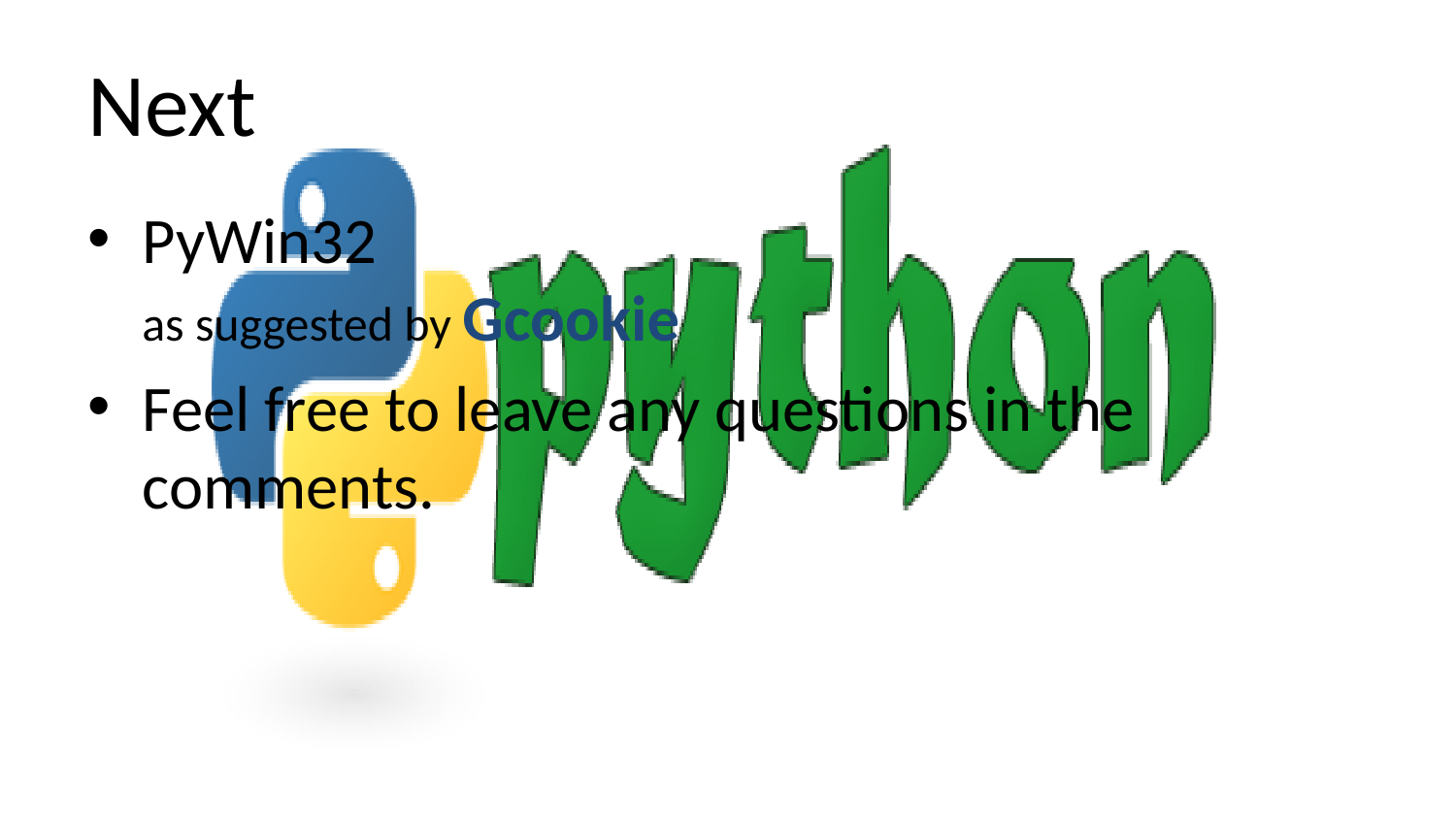

# Next
PyWin32
as suggested by Gcookie
Feel free to leave any questions in the comments.